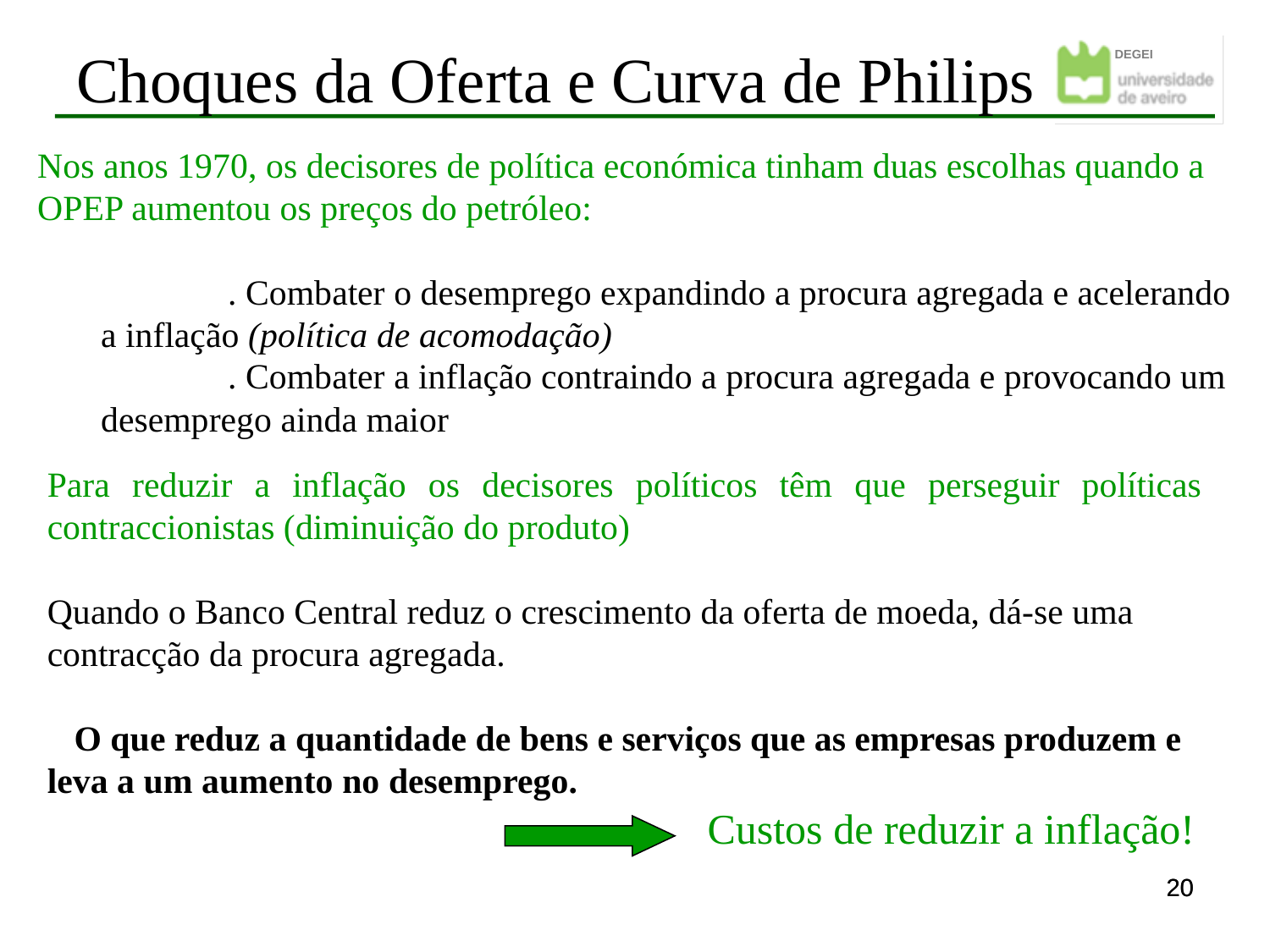

Choques da Oferta e Curva de Philips
Nos anos 1970, os decisores de política económica tinham duas escolhas quando a OPEP aumentou os preços do petróleo:

	. Combater o desemprego expandindo a procura agregada e acelerando a inflação (política de acomodação)
	. Combater a inflação contraindo a procura agregada e provocando um desemprego ainda maior
Para reduzir a inflação os decisores políticos têm que perseguir políticas contraccionistas (diminuição do produto)

Quando o Banco Central reduz o crescimento da oferta de moeda, dá-se uma contracção da procura agregada.

   O que reduz a quantidade de bens e serviços que as empresas produzem e
leva a um aumento no desemprego.
Custos de reduzir a inflação!

20
20